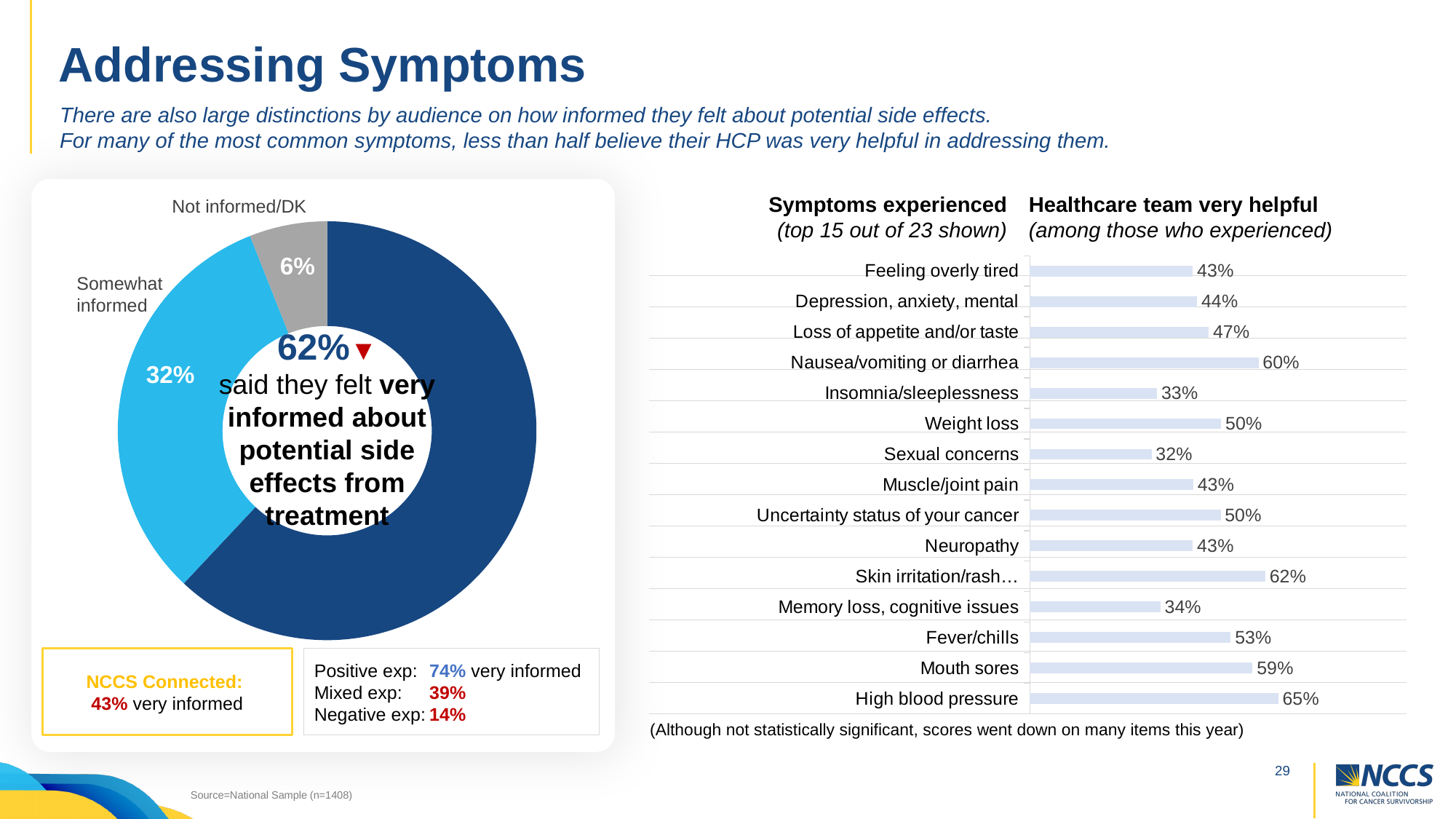

# Addressing Symptoms
There are also large distinctions by audience on how informed they felt about potential side effects.
For many of the most common symptoms, less than half believe their HCP was very helpful in addressing them.

Symptoms experienced (top 15 out of 23 shown)
Healthcare team very helpful
(among those who experienced)
Not informed/DK

### Chart

| Category | Sales |
|---|---|
| very | 0.62 |
| somewhat | 0.32 |
| neutral.not | 0.06 |

[unsupported chart]

|  |  |
| --- | --- |
|  |  |
|  |  |
|  |  |
|  |  |
|  |  |
|  |  |
|  |  |
|  |  |
|  |  |
|  |  |
|  |  |
|  |  |
|  |  |
|  |  |
| (Although not statistically significant, scores went down on many items this year) | 5 |
6%
Somewhat informed
62%▼
said they felt very informed about potential side effects from treatment
32%
NCCS Connected:
43% very informed
Positive exp:	74% very informed
Mixed exp:	39%
Negative exp:	14%
Source=National Sample (n=1408)